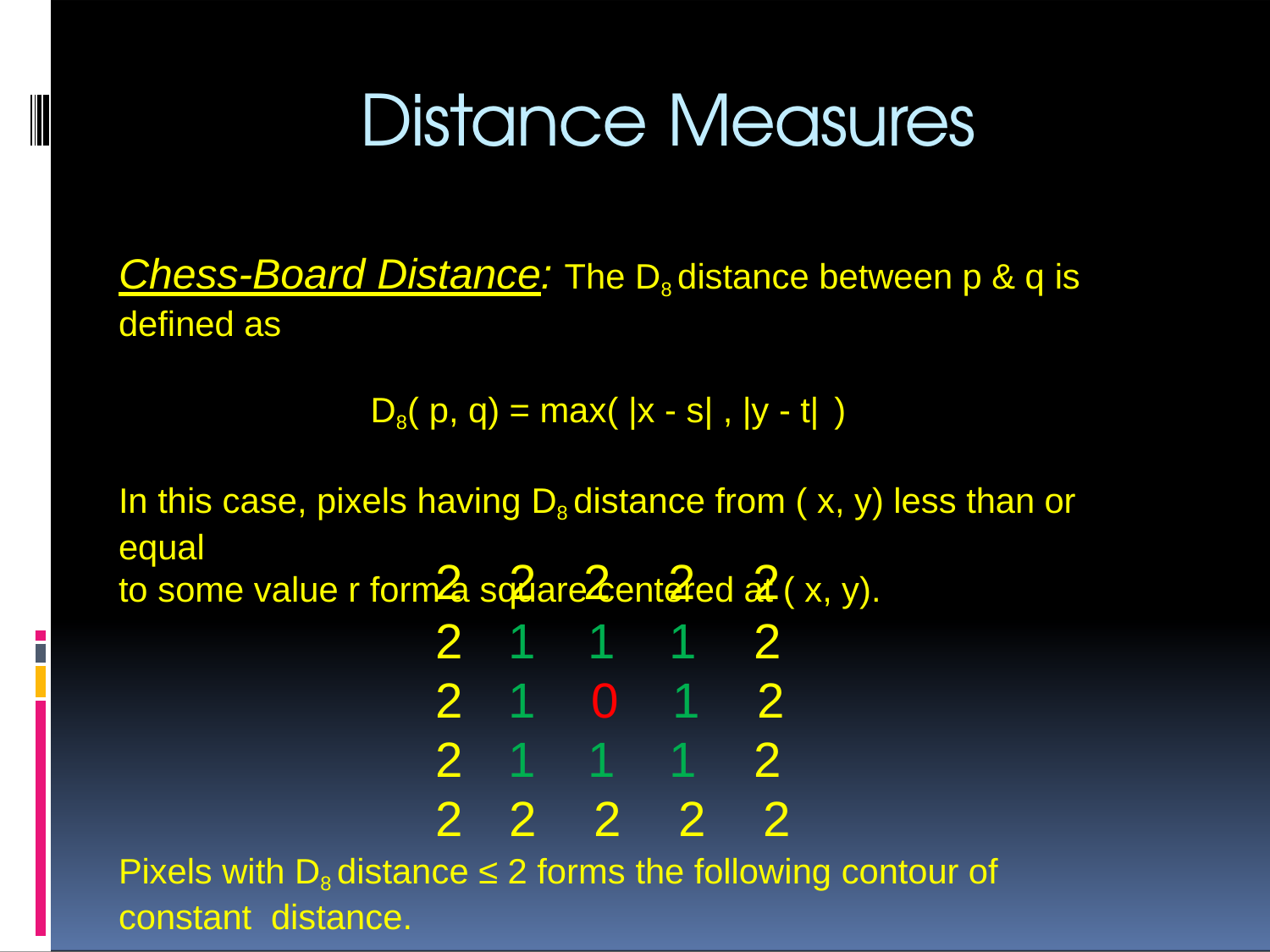

# Distance Measures

Chess-Board Distance: The D8 distance between p & q is
defined as

D8( p, q) = max( |x - s| , |y - t| )

In this case, pixels having D8 distance from ( x, y) less than or equal
to some value r form a square centered at ( x, y).
| 2 | 2 | 2 | 2 | 2 |
| --- | --- | --- | --- | --- |
| 2 | 1 | 1 | 1 | 2 |
| 2 | 1 | 0 | 1 | 2 |
| 2 | 1 | 1 | 1 | 2 |
| 2 | 2 | 2 | 2 | 2 |

Pixels with D8 distance ≤ 2 forms the following contour of constant  distance.